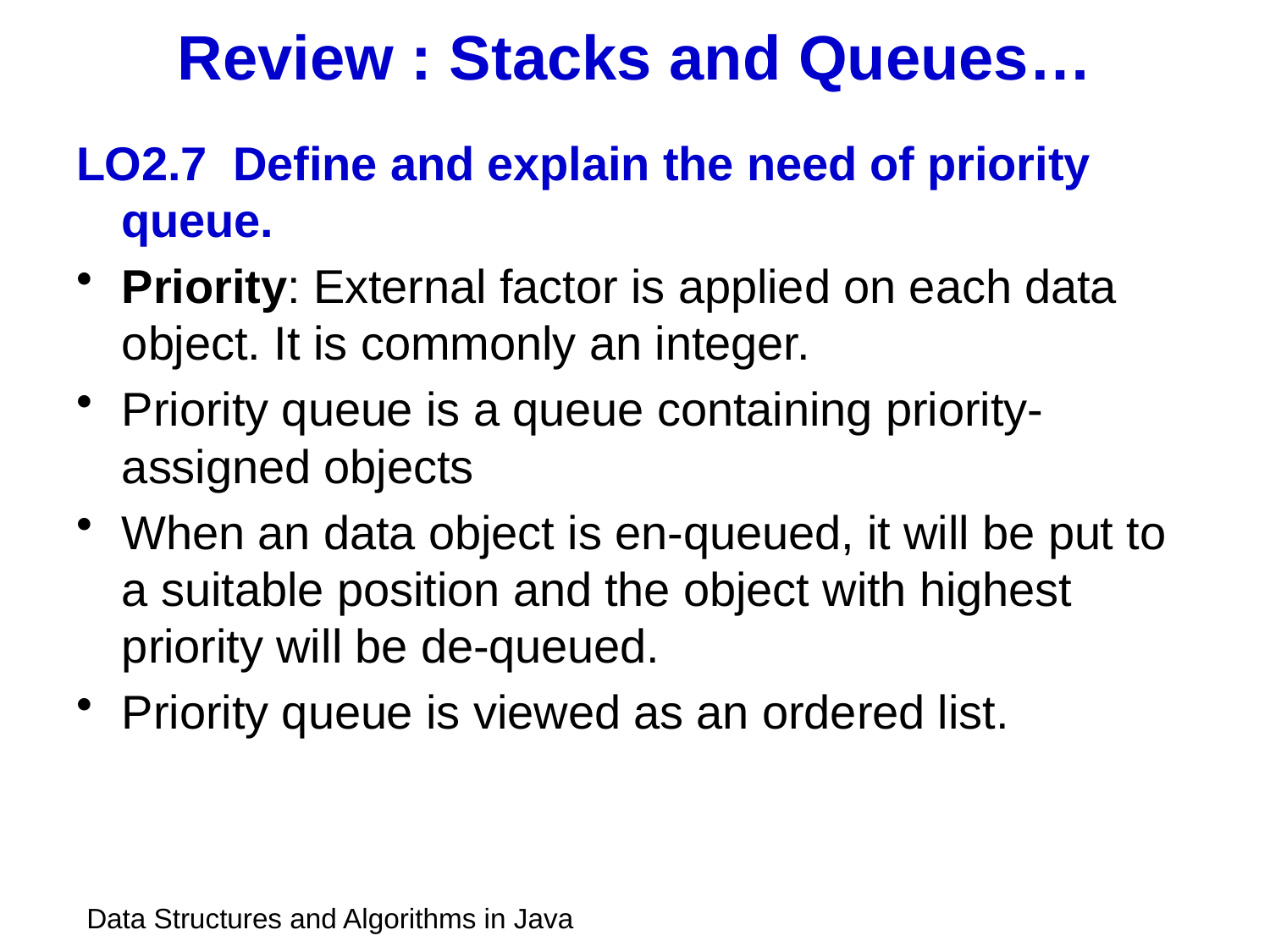

# Review : Stacks and Queues…
LO2.7  Define and explain the need of priority queue.
Priority: External factor is applied on each data object. It is commonly an integer.
Priority queue is a queue containing priority-assigned objects
When an data object is en-queued, it will be put to a suitable position and the object with highest priority will be de-queued.
Priority queue is viewed as an ordered list.